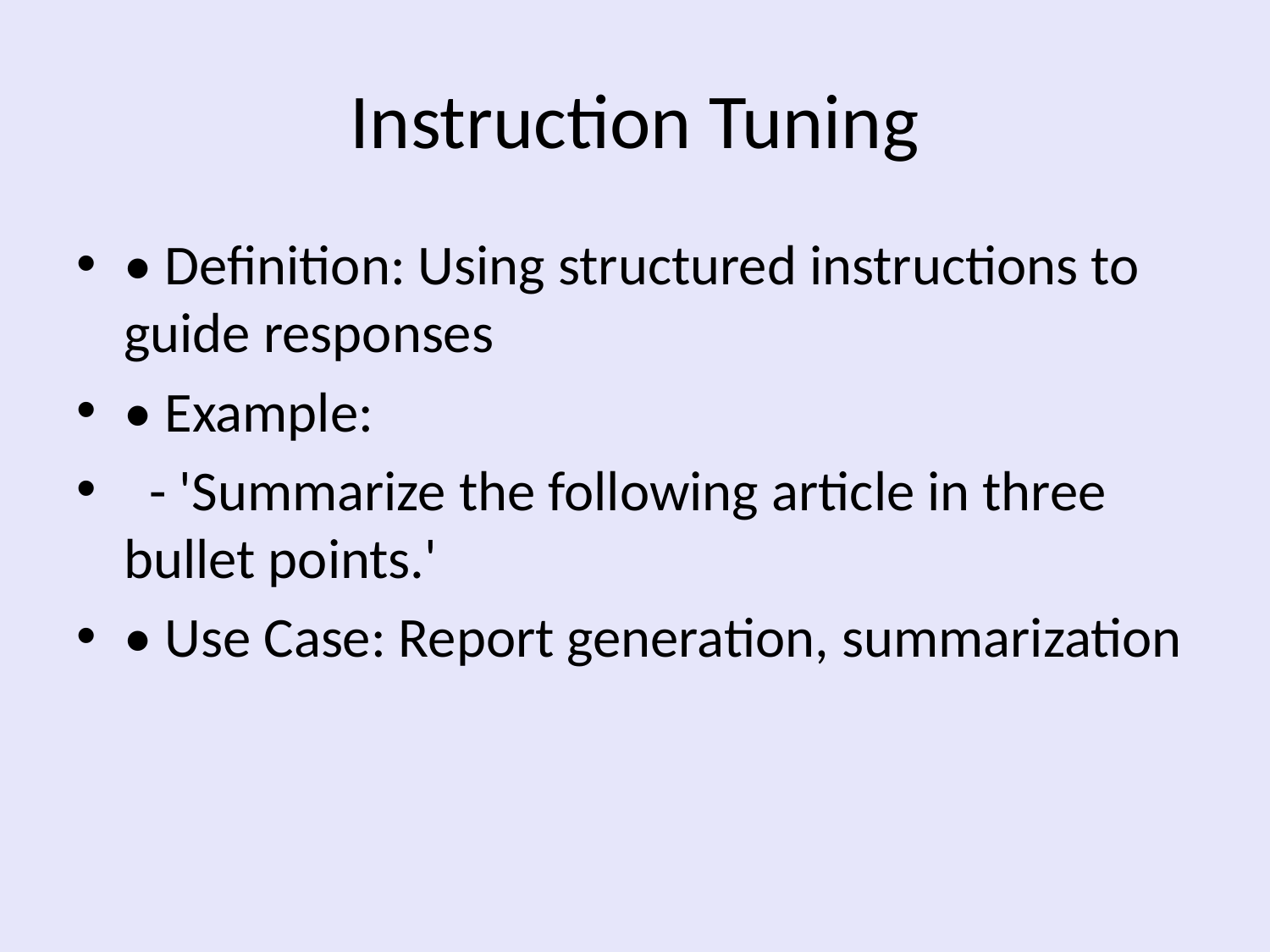

# Instruction Tuning
• Definition: Using structured instructions to guide responses
• Example:
  - 'Summarize the following article in three bullet points.'
• Use Case: Report generation, summarization